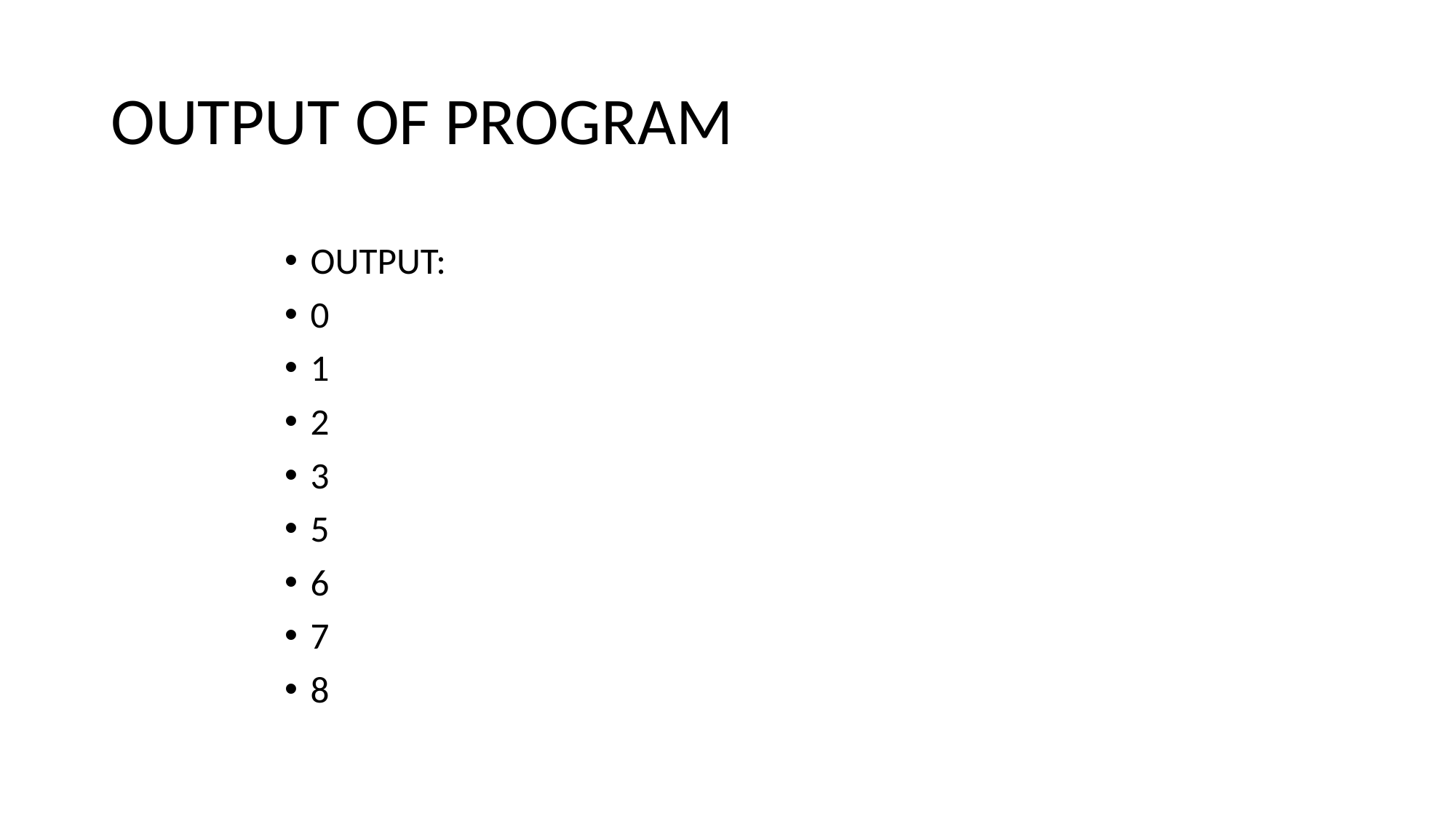

# OUTPUT OF PROGRAM
OUTPUT:
0
1
2
3
5
6
7
8